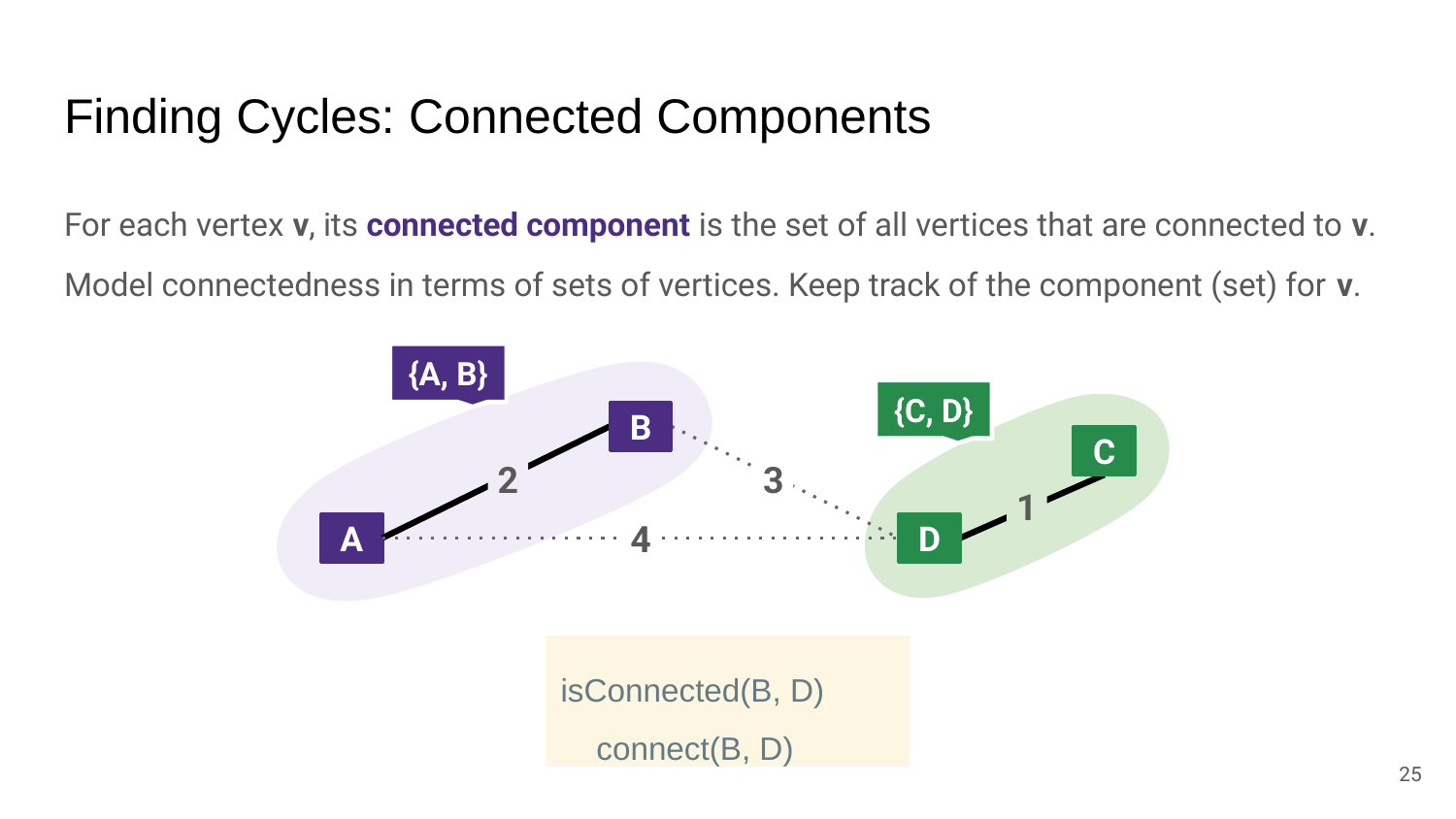

# Finding Cycles: Connected Components
For each vertex v, its connected component is the set of all vertices that are connected to v.
Model connectedness in terms of sets of vertices. Keep track of the component (set) for v.
{A, B}

{C, D}

B
C
3
2
1
A
D
4
isConnected(B, D)
    connect(B, D)
25